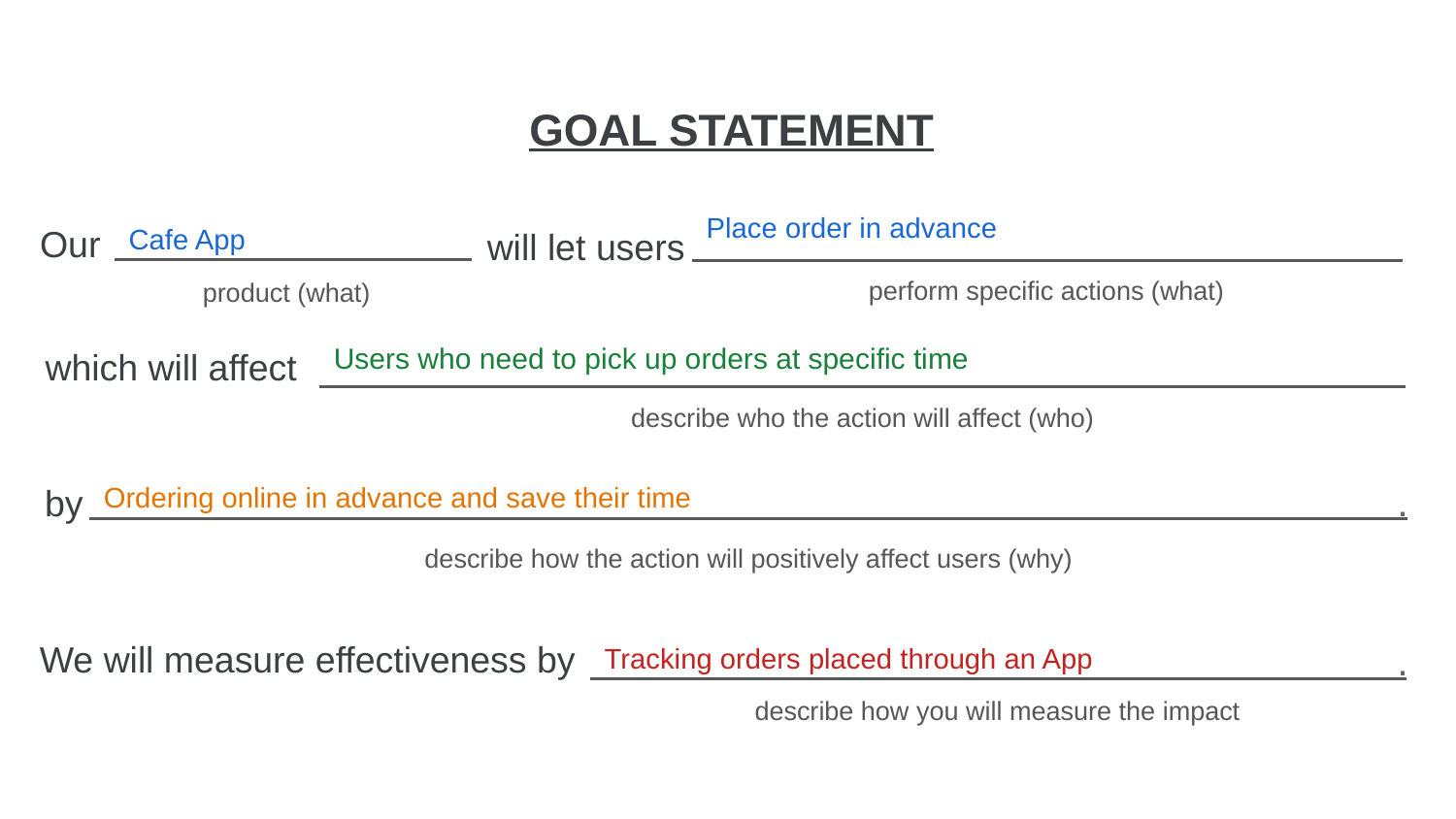

Place order in advance
Cafe App
Users who need to pick up orders at specific time
Ordering online in advance and save their time
Tracking orders placed through an App